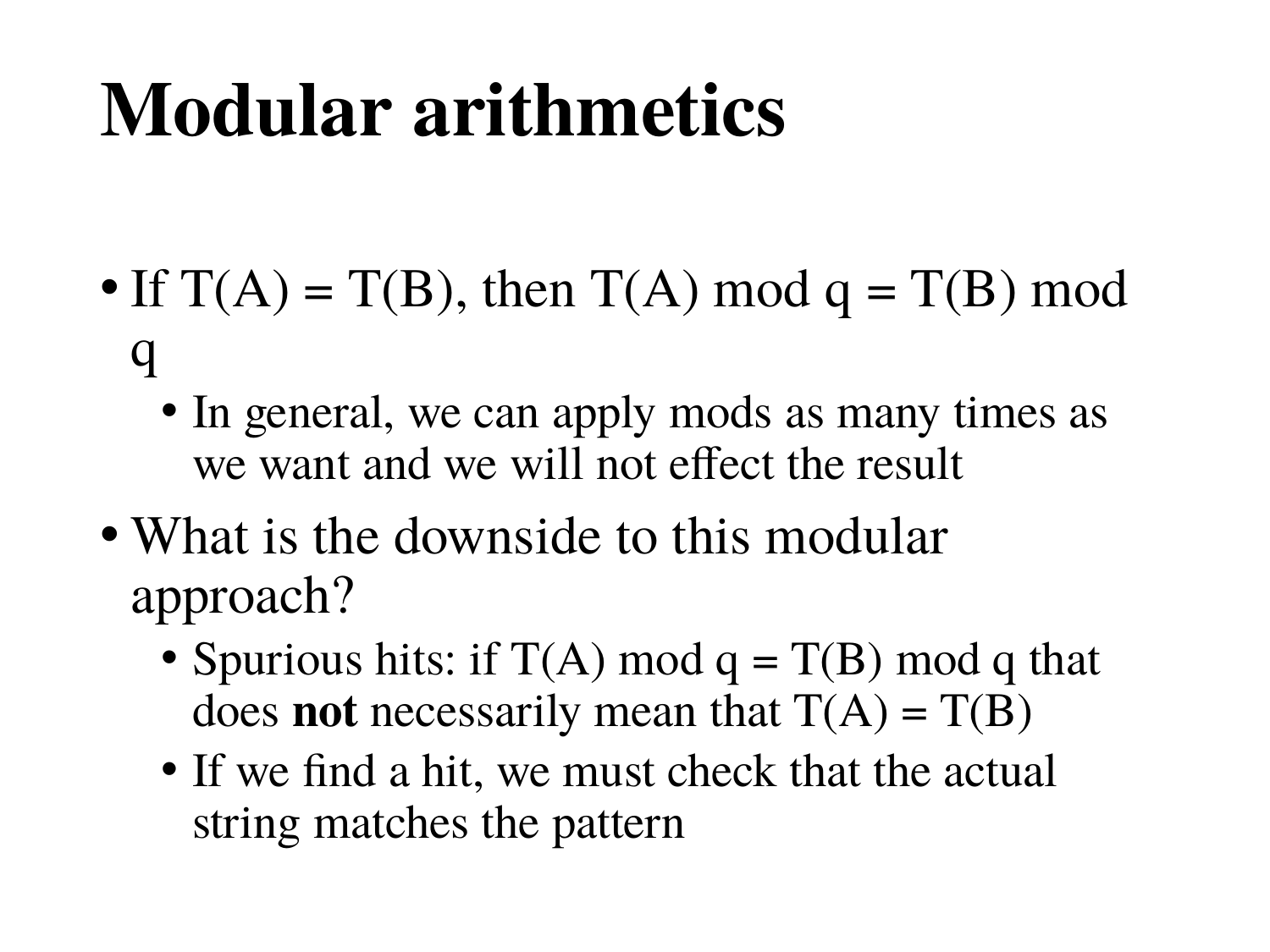

# Modular arithmetics
If T(A) = T(B), then T(A) mod q = T(B) mod q
In general, we can apply mods as many times as we want and we will not effect the result
What is the downside to this modular approach?
Spurious hits: if T(A) mod q = T(B) mod q that does not necessarily mean that T(A) = T(B)
If we find a hit, we must check that the actual string matches the pattern